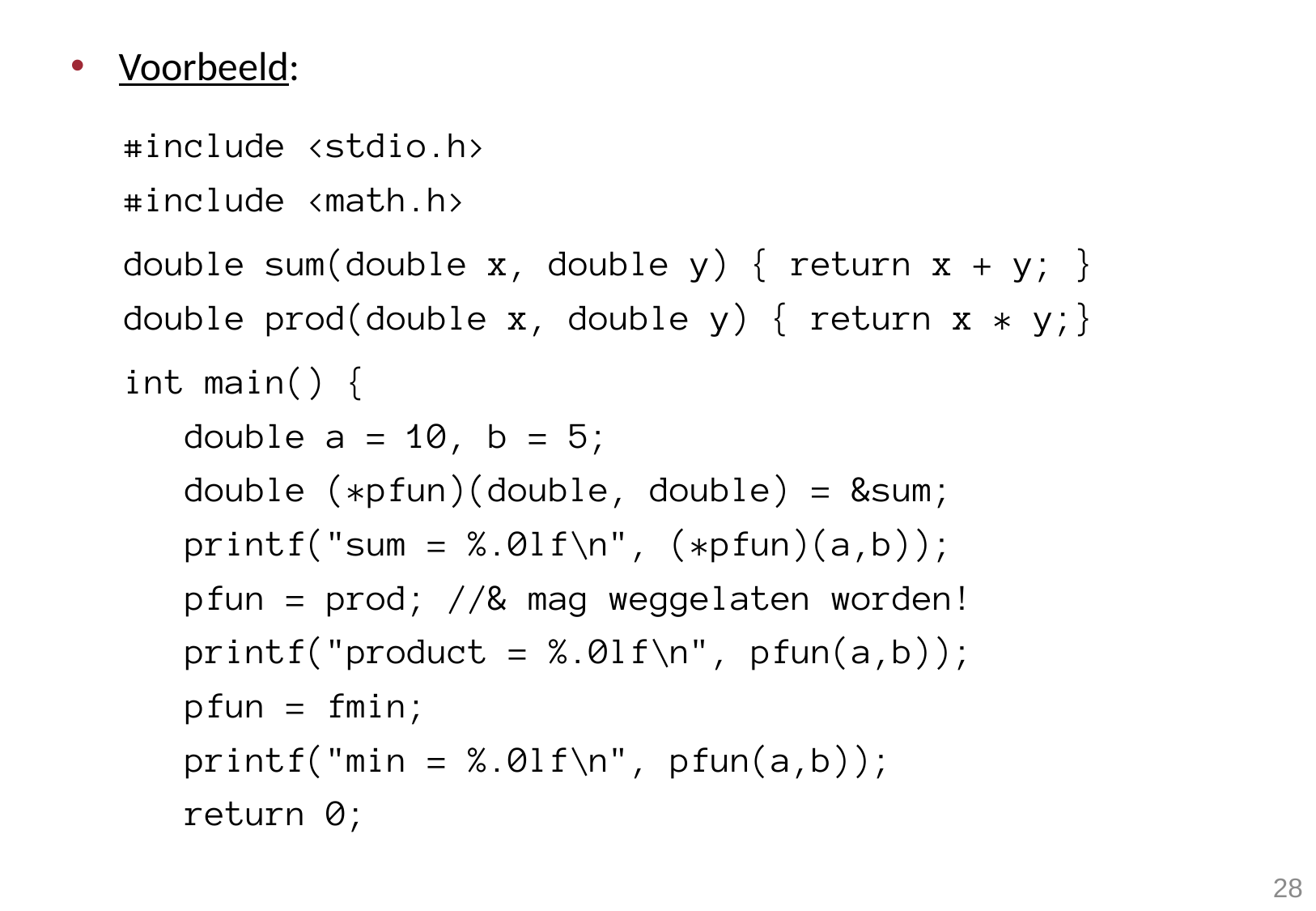

Voorbeeld:

#include <stdio.h>
#include <math.h>
double sum(double x, double y) { return x + y; }
double prod(double x, double y) { return x * y;}
int main() {
   double a = 10, b = 5;
   double (*pfun)(double, double) = &sum;
   printf("sum = %.0lf\n", (*pfun)(a,b));
   pfun = prod; //& mag weggelaten worden!
   printf("product = %.0lf\n", pfun(a,b));
   pfun = fmin;
   printf("min = %.0lf\n", pfun(a,b));
   return 0;
}
28